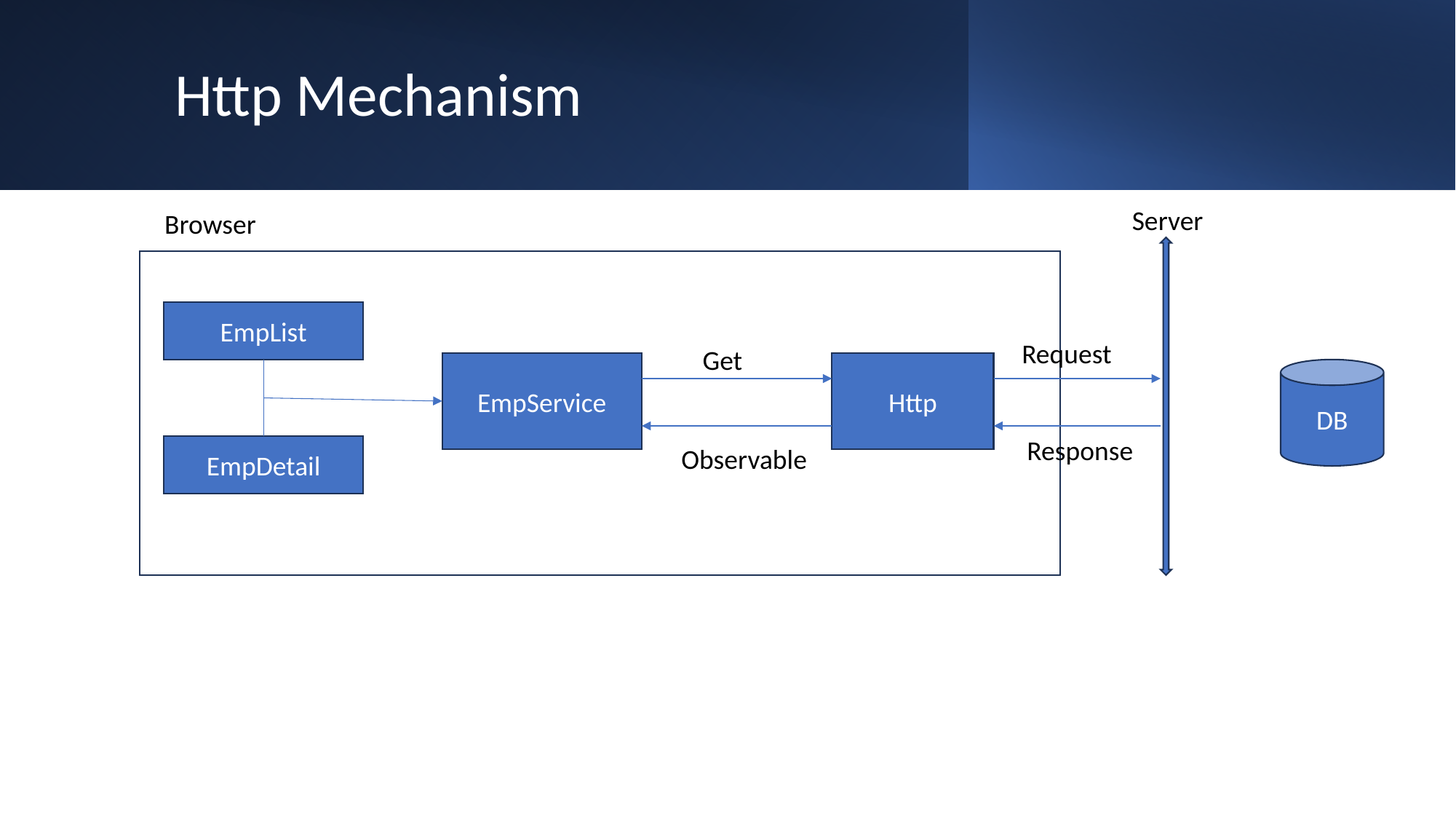

# Http Mechanism
Server
Browser

EmpList
Request
Get
EmpService
Http
DB
Response
EmpDetail
Observable